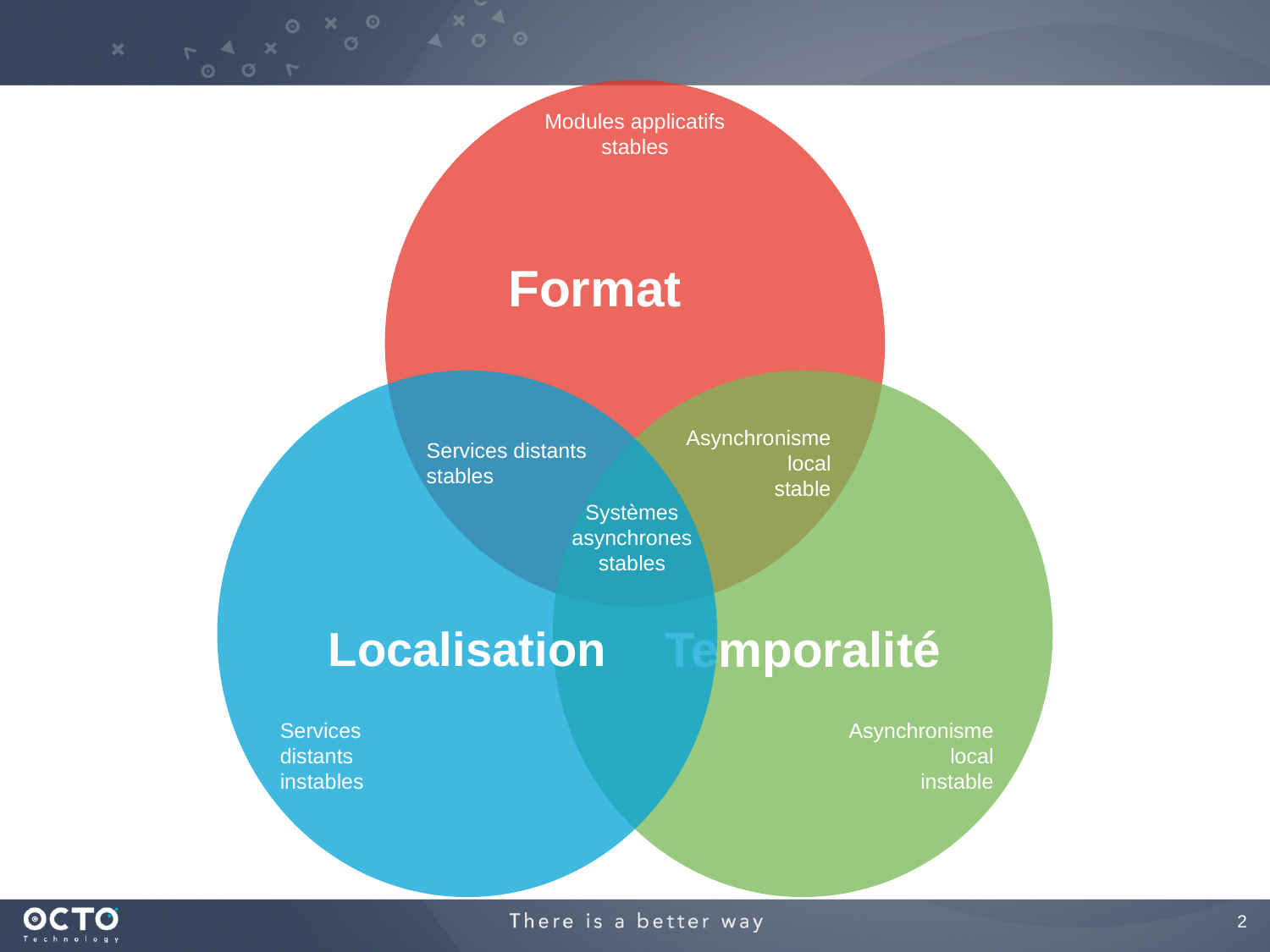

Format
Temporalité
Localisation
Modules applicatifs
stables
Asynchronisme
local
stable
Services distants
stables
Systèmes
asynchrones
stables
Asynchronisme
local
instable
Services
distants
instables